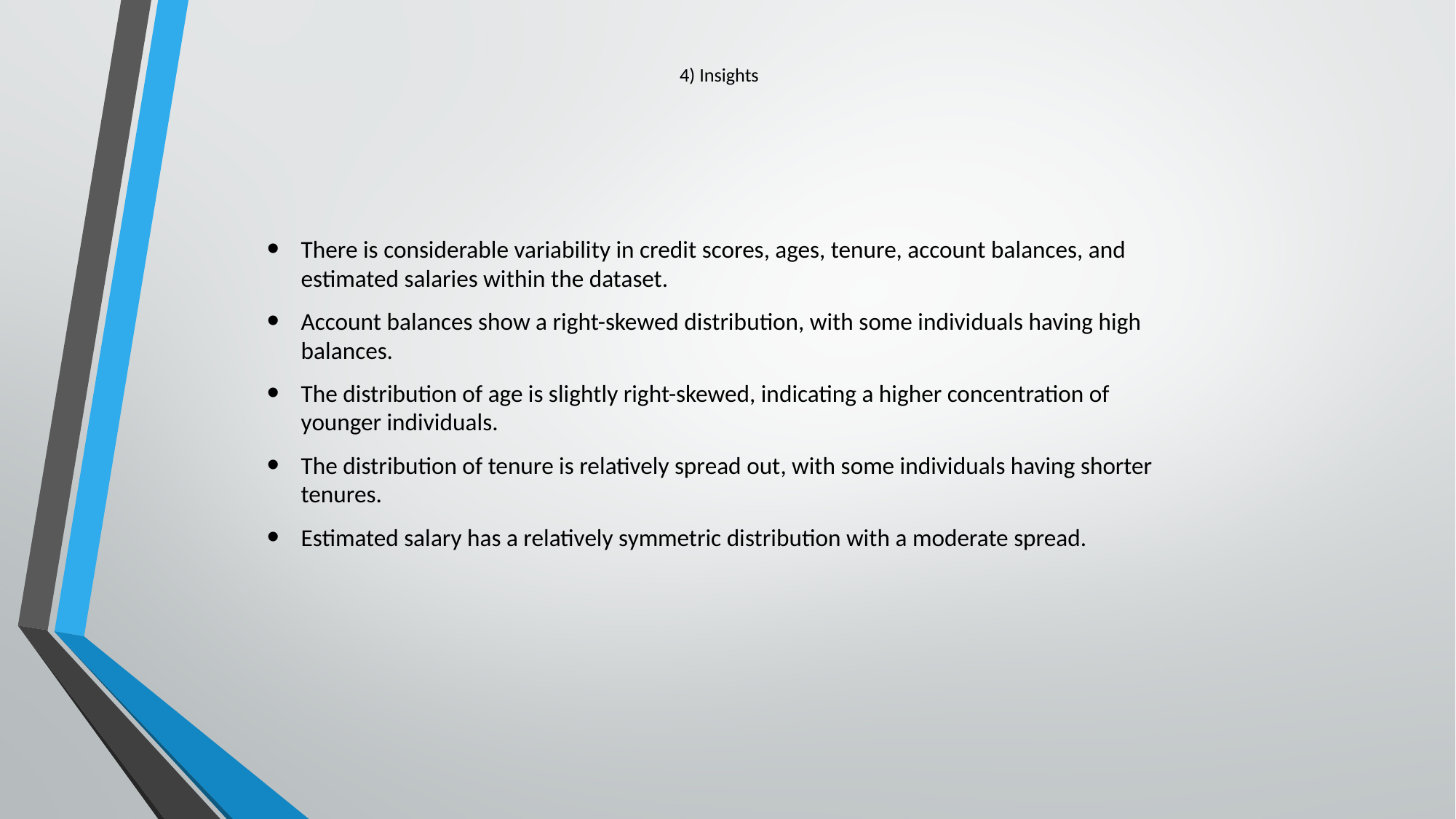

# 4) Insights

There is considerable variability in credit scores, ages, tenure, account balances, and estimated salaries within the dataset.
Account balances show a right-skewed distribution, with some individuals having high balances.
The distribution of age is slightly right-skewed, indicating a higher concentration of younger individuals.
The distribution of tenure is relatively spread out, with some individuals having shorter tenures.
Estimated salary has a relatively symmetric distribution with a moderate spread.